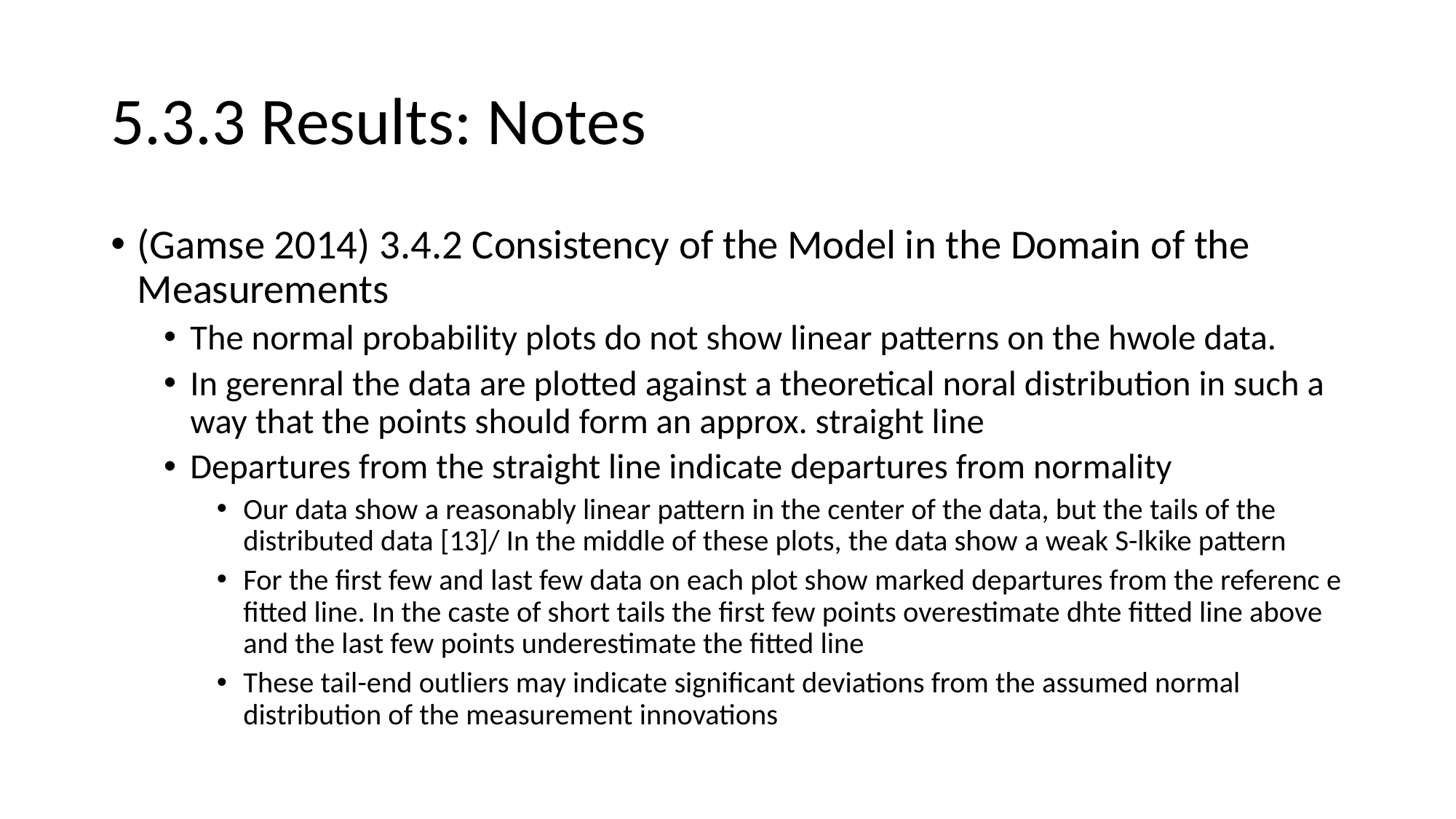

# 5.3.3 Results: Notes
(Gamse 2014) 3.4.2 Consistency of the Model in the Domain of the Measurements
The normal probability plots do not show linear patterns on the hwole data.
In gerenral the data are plotted against a theoretical noral distribution in such a way that the points should form an approx. straight line
Departures from the straight line indicate departures from normality
Our data show a reasonably linear pattern in the center of the data, but the tails of the distributed data [13]/ In the middle of these plots, the data show a weak S-lkike pattern
For the first few and last few data on each plot show marked departures from the referenc e fitted line. In the caste of short tails the first few points overestimate dhte fitted line above and the last few points underestimate the fitted line
These tail-end outliers may indicate significant deviations from the assumed normal distribution of the measurement innovations